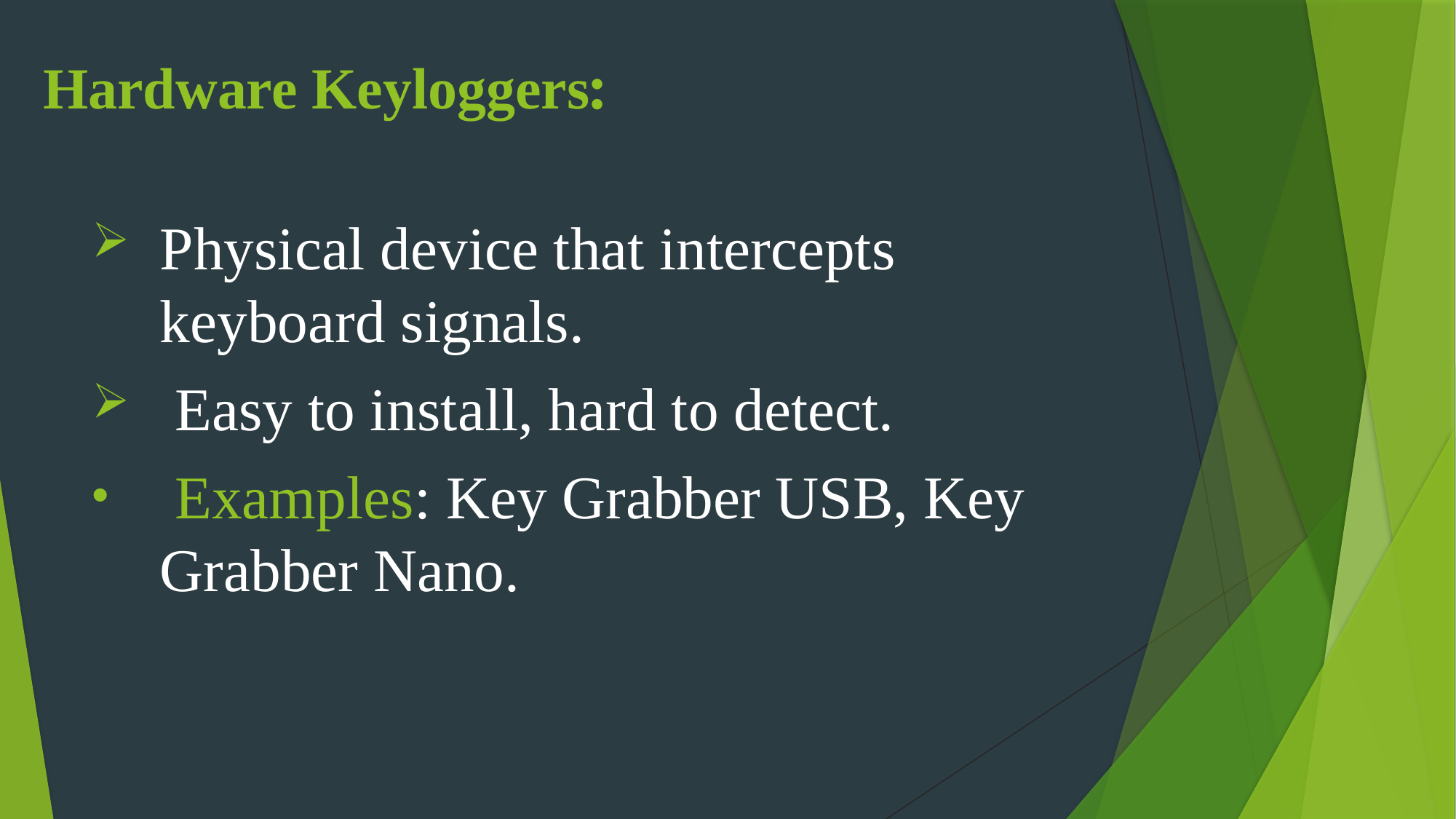

# Hardware Keyloggers:
Physical device that intercepts keyboard signals.
 Easy to install, hard to detect.
 Examples: Key Grabber USB, Key Grabber Nano.